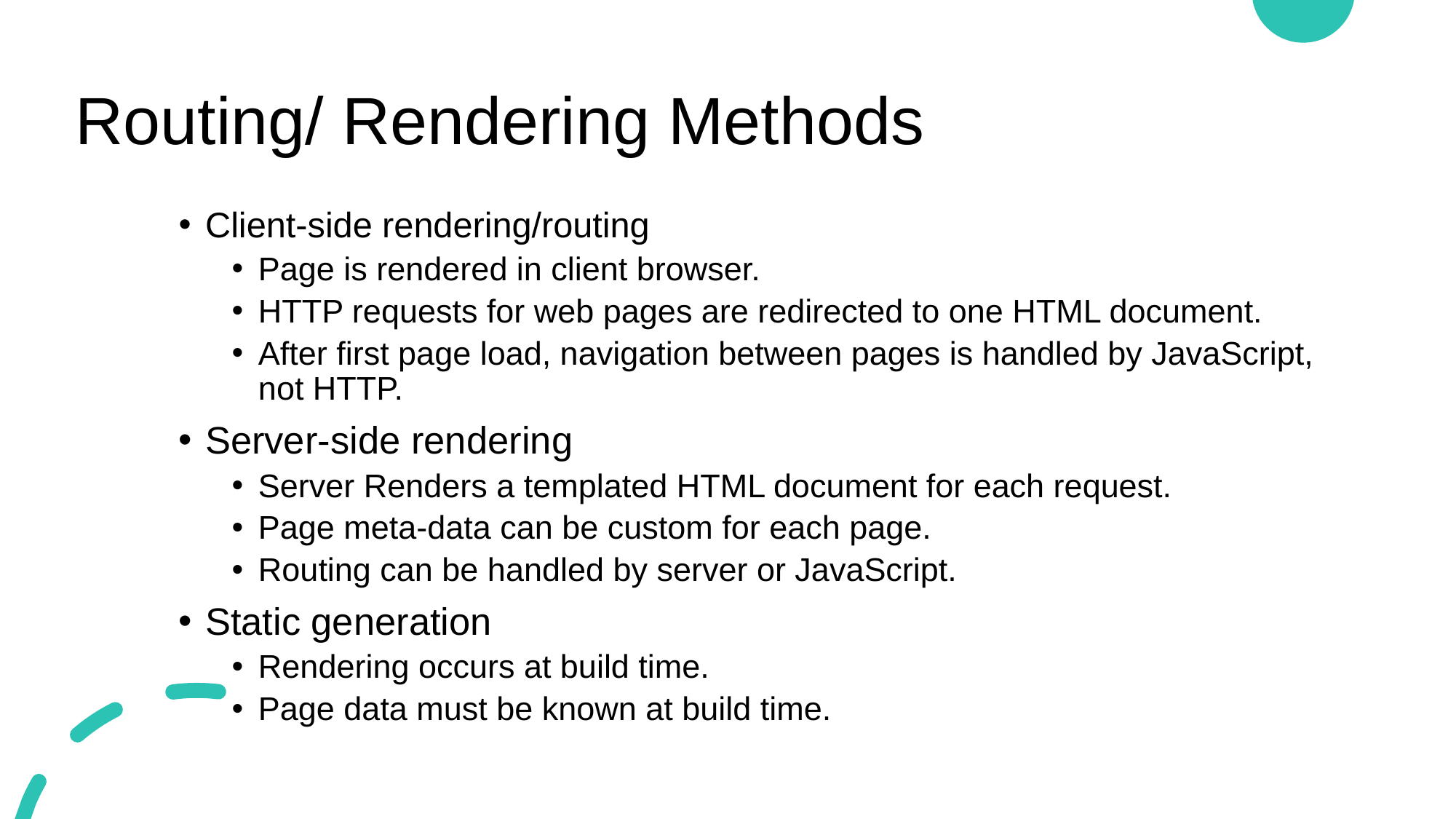

# Routing/ Rendering Methods
Client-side rendering/routing
Page is rendered in client browser.
HTTP requests for web pages are redirected to one HTML document.
After first page load, navigation between pages is handled by JavaScript, not HTTP.
Server-side rendering
Server Renders a templated HTML document for each request.
Page meta-data can be custom for each page.
Routing can be handled by server or JavaScript.
Static generation
Rendering occurs at build time.
Page data must be known at build time.